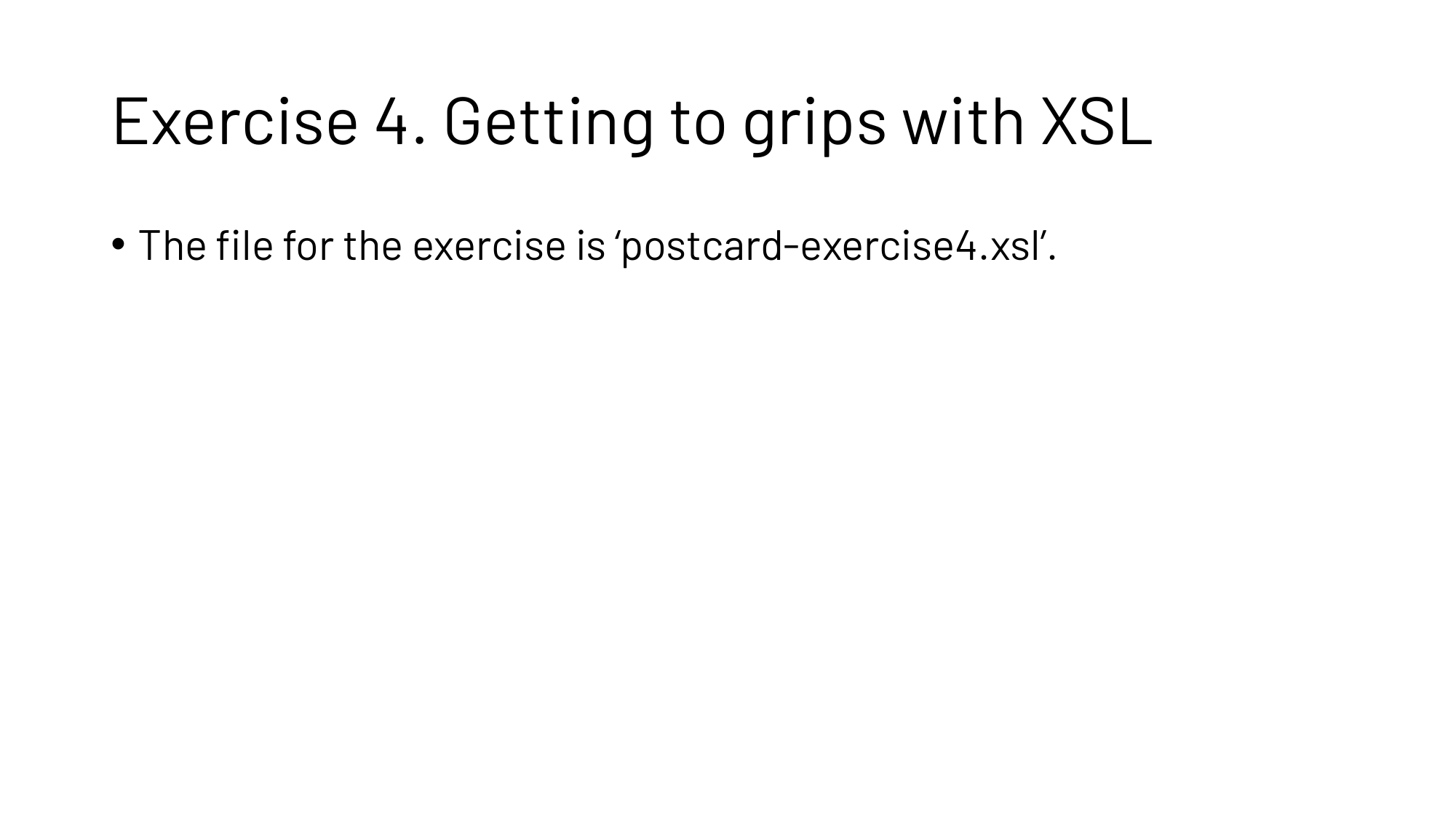

# Exercise 4. Getting to grips with XSL
The file for the exercise is ‘postcard-exercise4.xsl’.